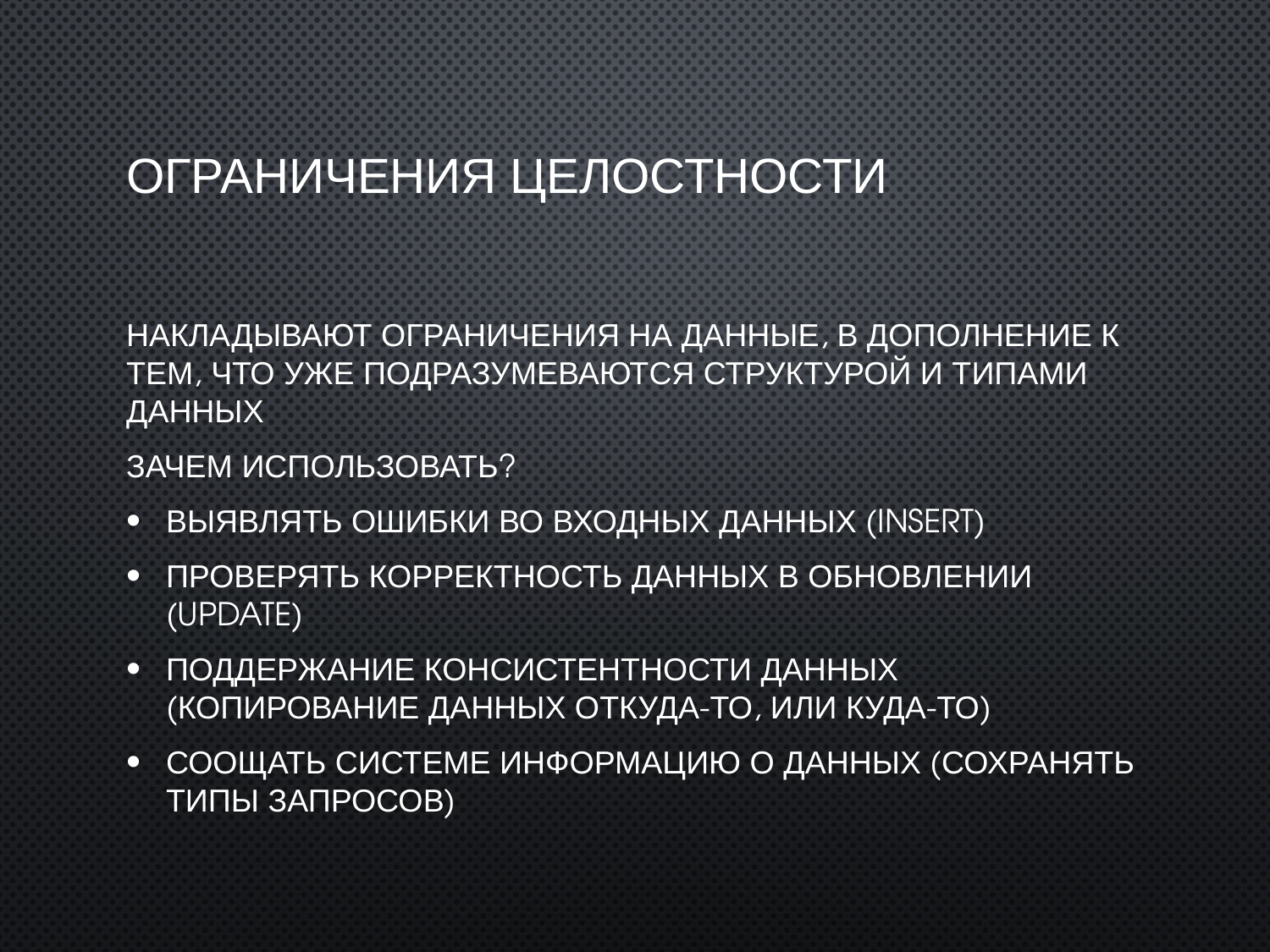

# Ограничения целостностИ
Накладывают ограничения на данные, в дополнение к тем, что уже подразумеваются структурой и типами данных
Зачем использовать?
Выявлять ошибки во входных данных (insert)
Проверять корректность данных в обновлении (update)
Поддержание консистентности данных (копирование данных откуда-то, или куда-то)
Соощать системе информацию о данных (сохранять типы запросов)